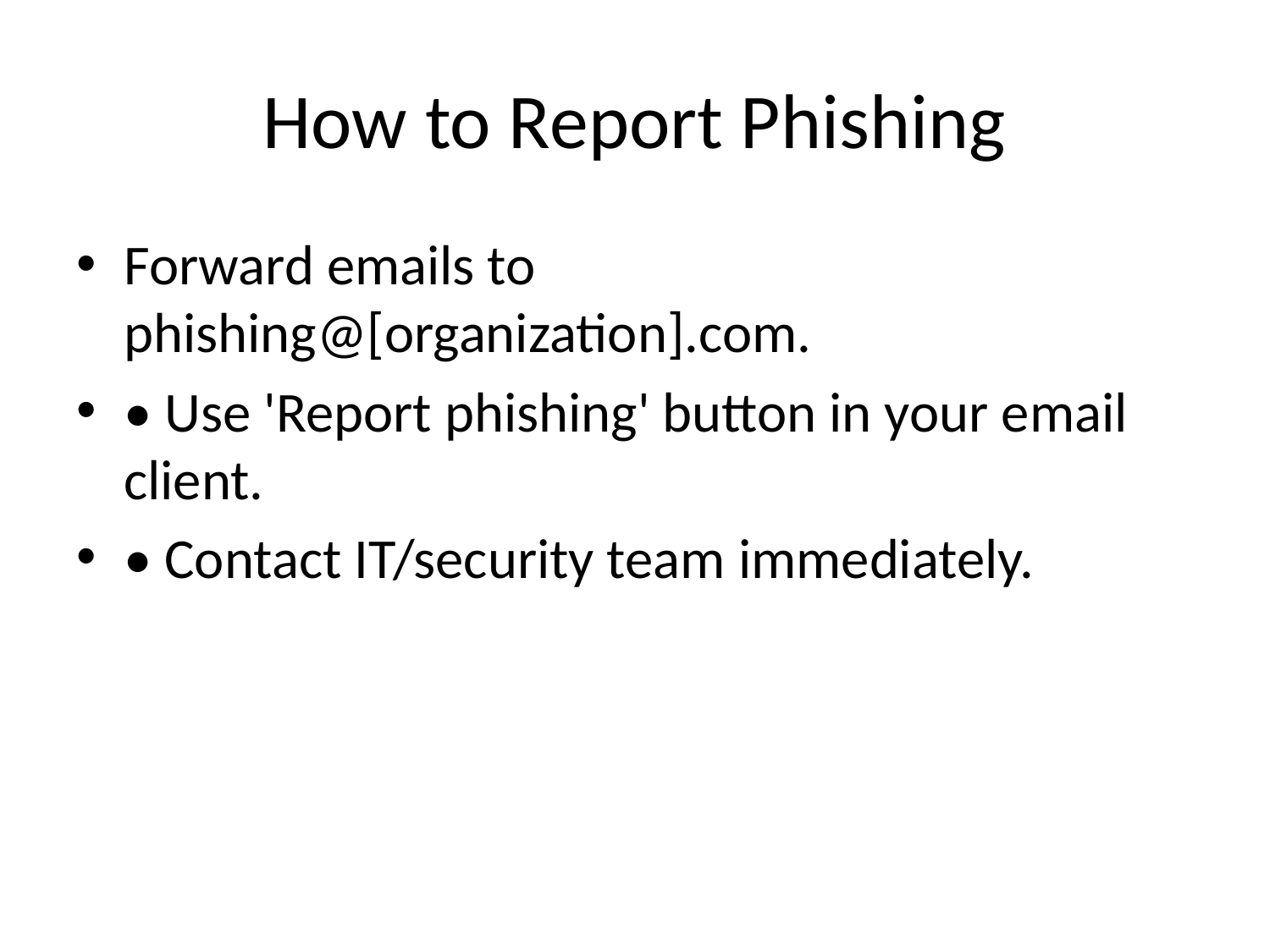

# How to Report Phishing
Forward emails to phishing@[organization].com.
• Use 'Report phishing' button in your email client.
• Contact IT/security team immediately.